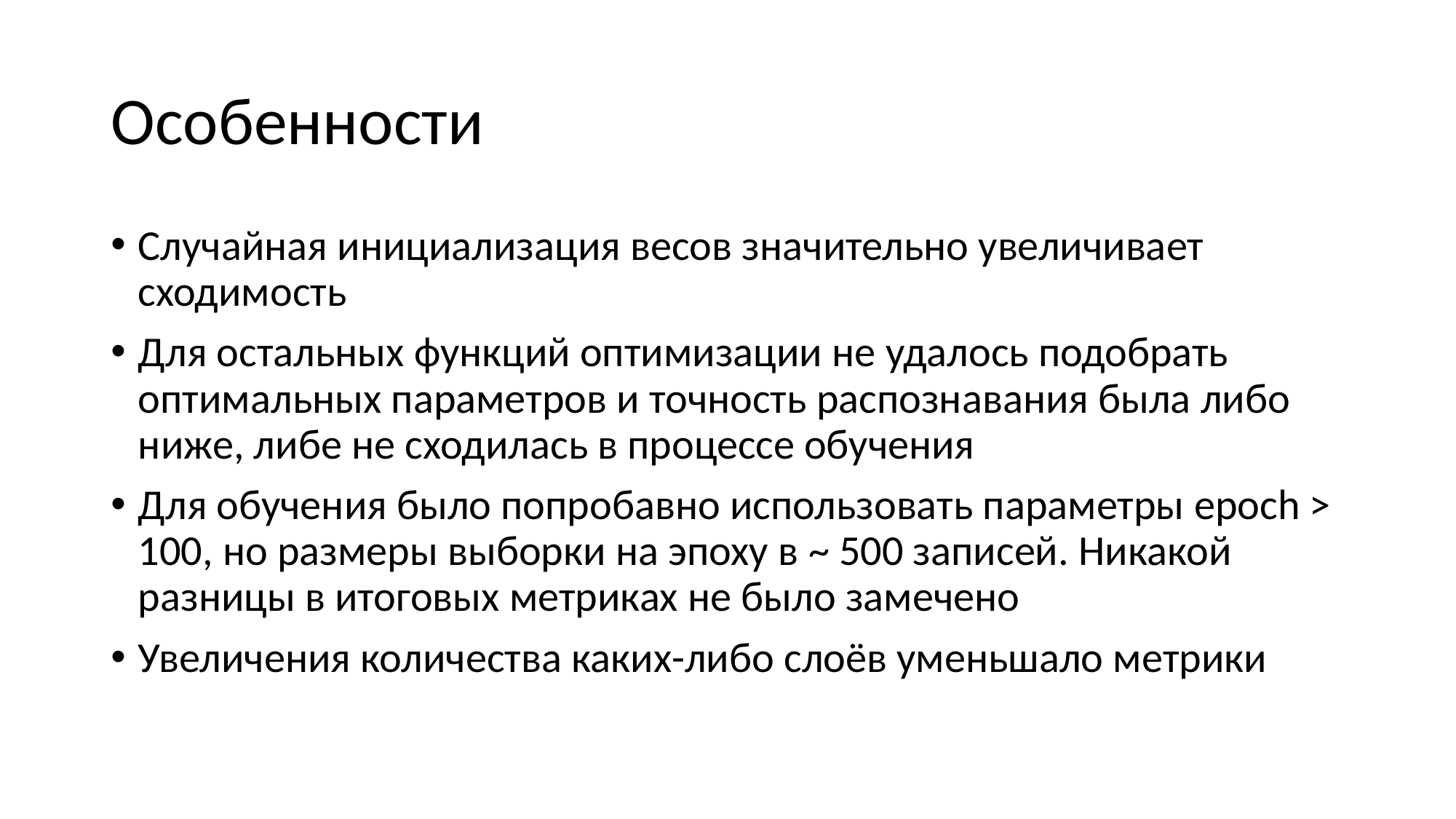

# Особенности
Случайная инициализация весов значительно увеличивает сходимость
Для остальных функций оптимизации не удалось подобрать оптимальных параметров и точность распознавания была либо ниже, либе не сходилась в процессе обучения
Для обучения было попробавно использовать параметры epoch > 100, но размеры выборки на эпоху в ~ 500 записей. Никакой разницы в итоговых метриках не было замечено
Увеличения количества каких-либо слоёв уменьшало метрики